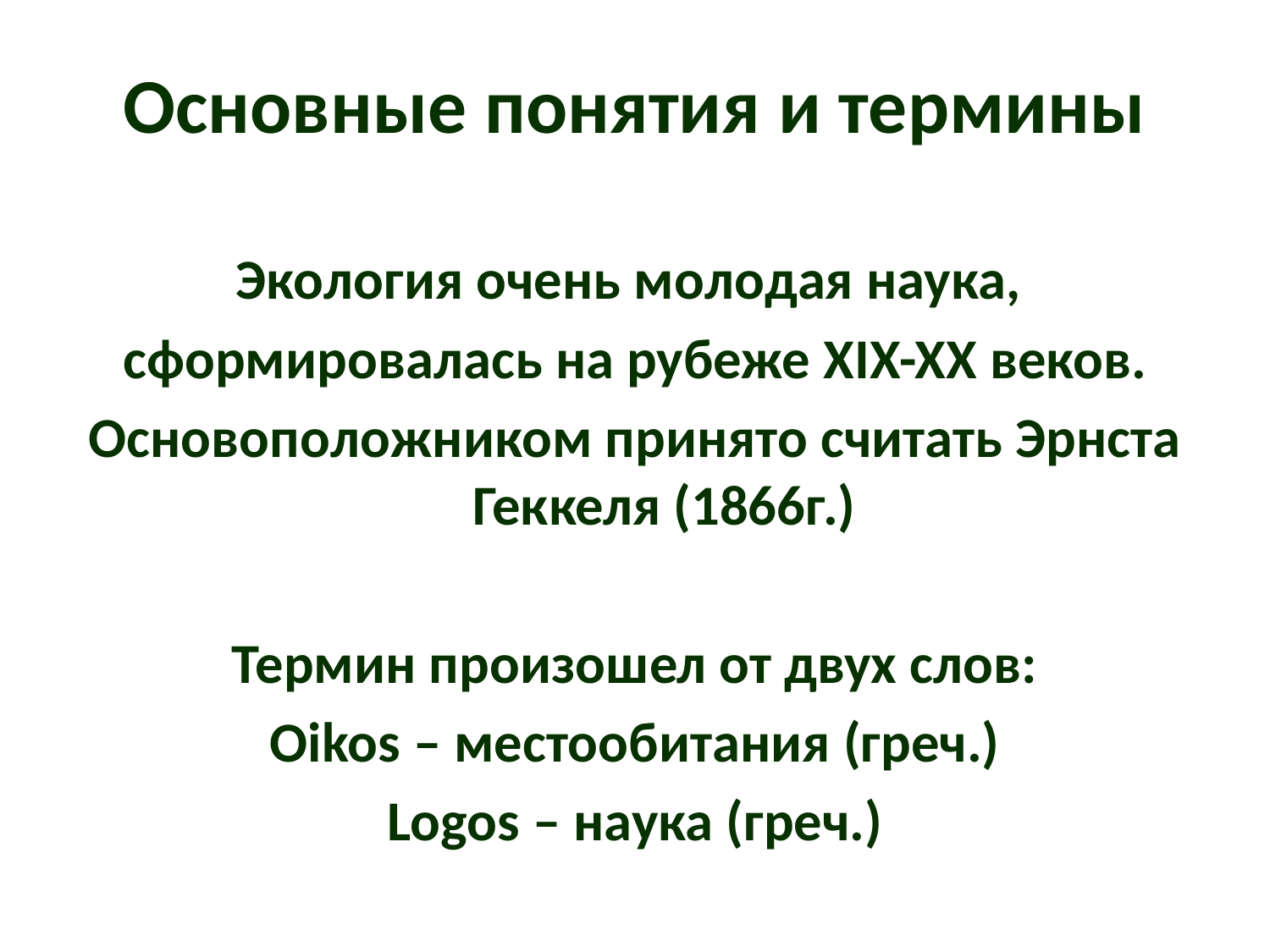

# Основные понятия и термины

Экология очень молодая наука,
сформировалась на рубеже XIX-XХ веков.
Основоположником принято считать Эрнста Геккеля (1866г.)

Термин произошел от двух слов:
Oikos – местообитания (греч.)
Logos – наука (греч.)